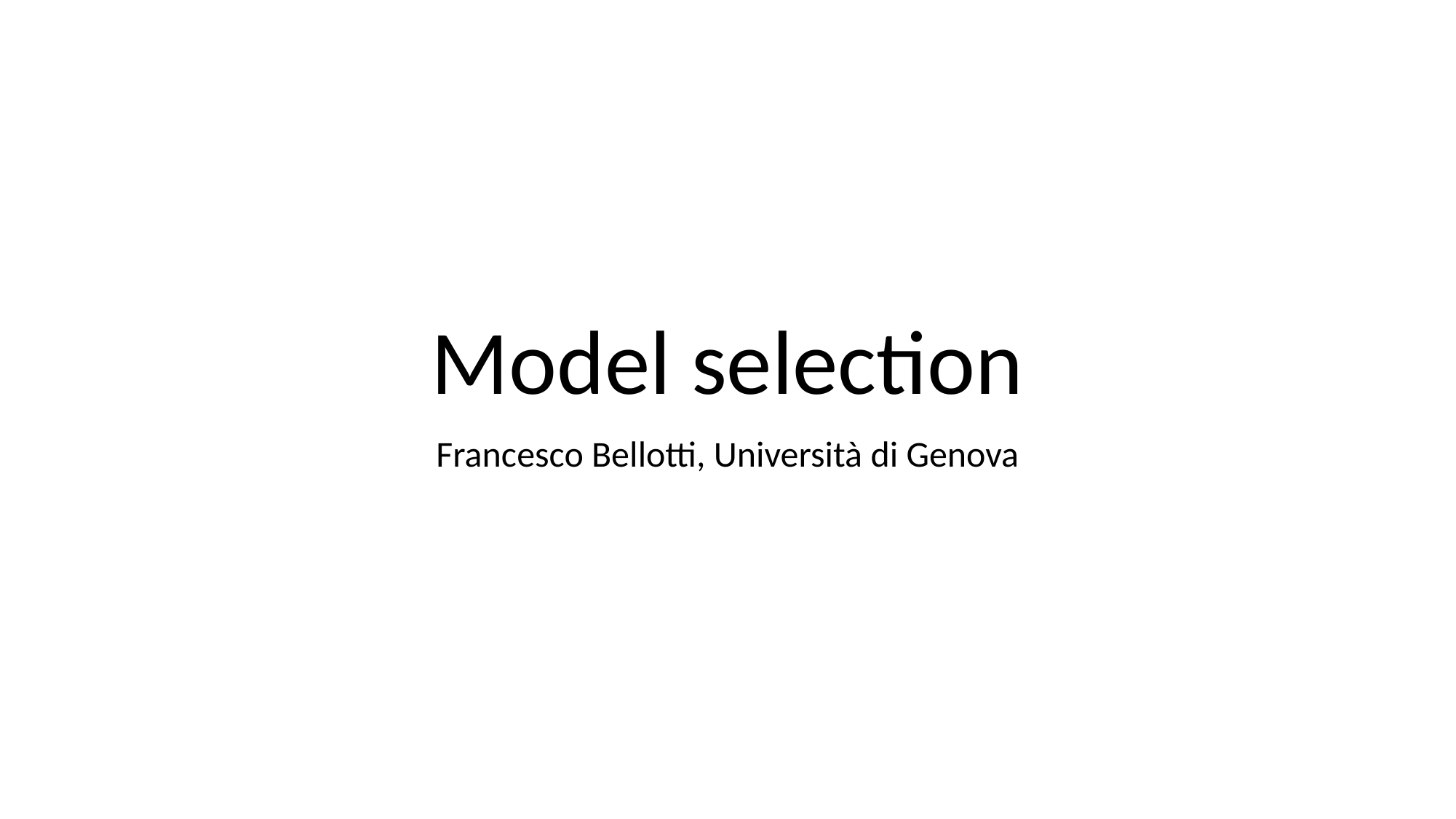

# Model selection
Francesco Bellotti, Università di Genova